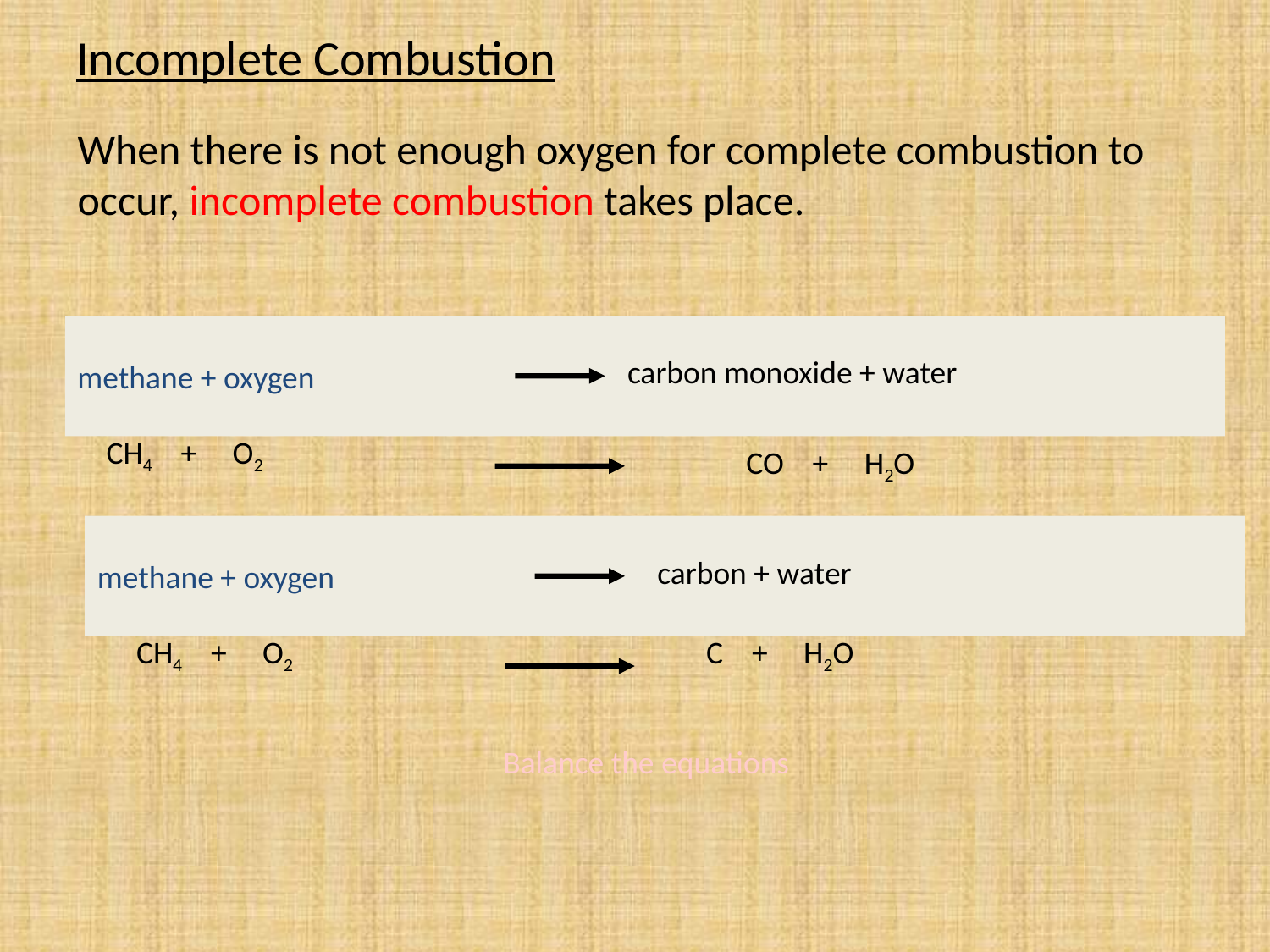

# Incomplete Combustion
When there is not enough oxygen for complete combustion to occur, incomplete combustion takes place.
methane + oxygen
carbon monoxide + water

    CH4    +     O2
    CO    +     H2O

methane + oxygen
carbon + water

    CH4    +     O2
    C    +     H2O
Balance the equations